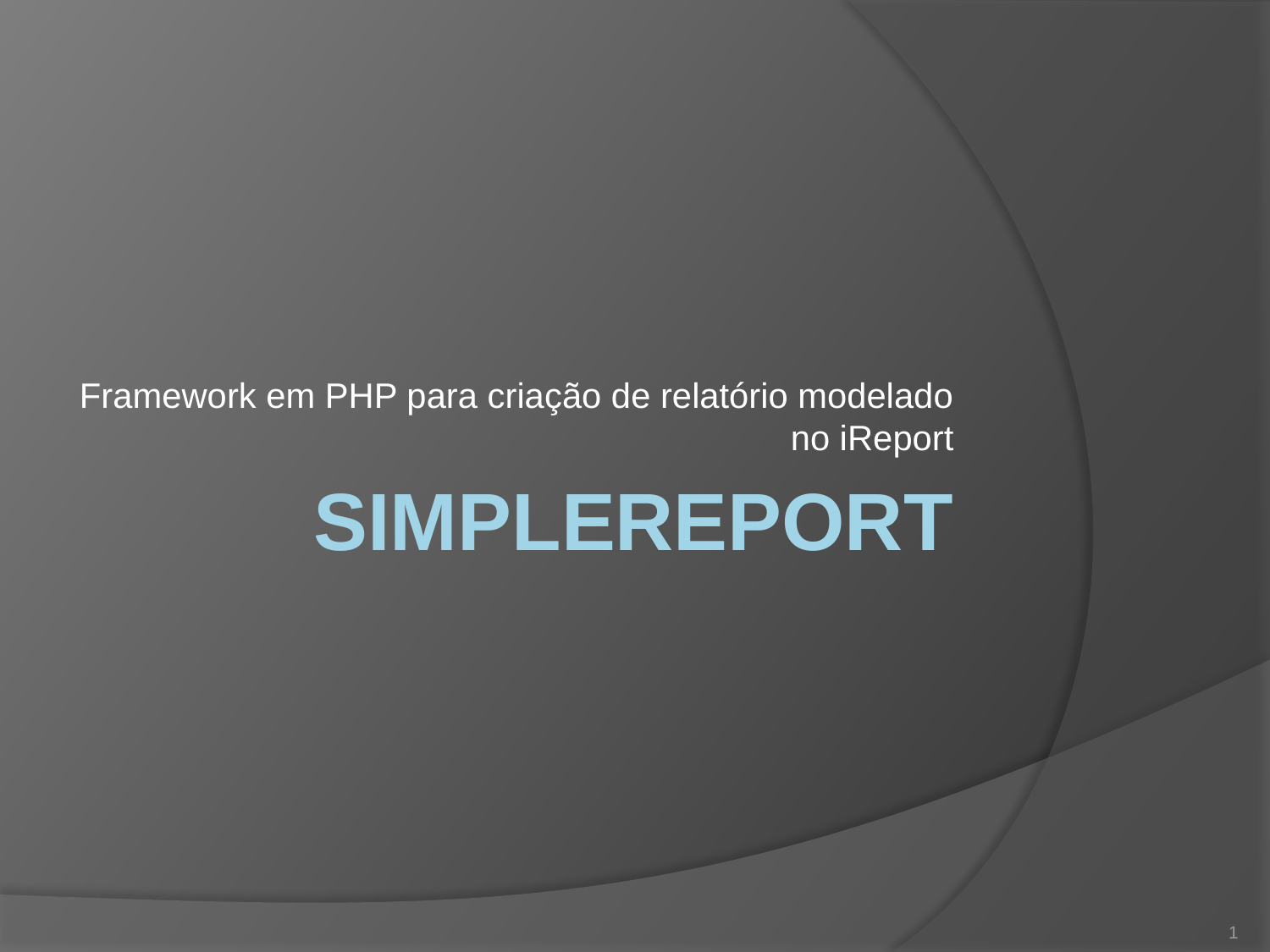

Framework em PHP para criação de relatório modelado no iReport
# Simplereport
1